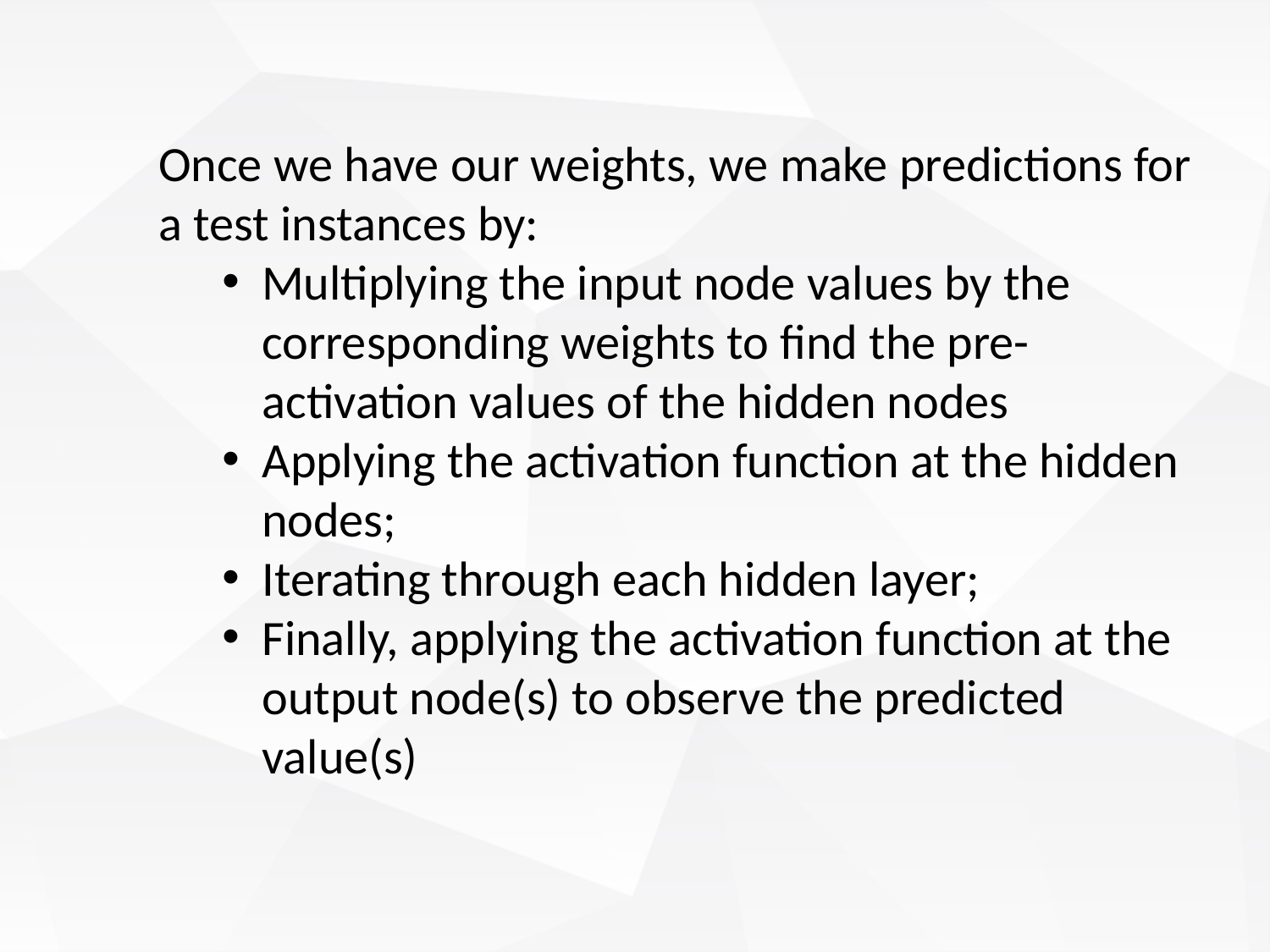

Once we have our weights, we make predictions for a test instances by:
Multiplying the input node values by the corresponding weights to find the pre-activation values of the hidden nodes
Applying the activation function at the hidden nodes;
Iterating through each hidden layer;
Finally, applying the activation function at the output node(s) to observe the predicted value(s)